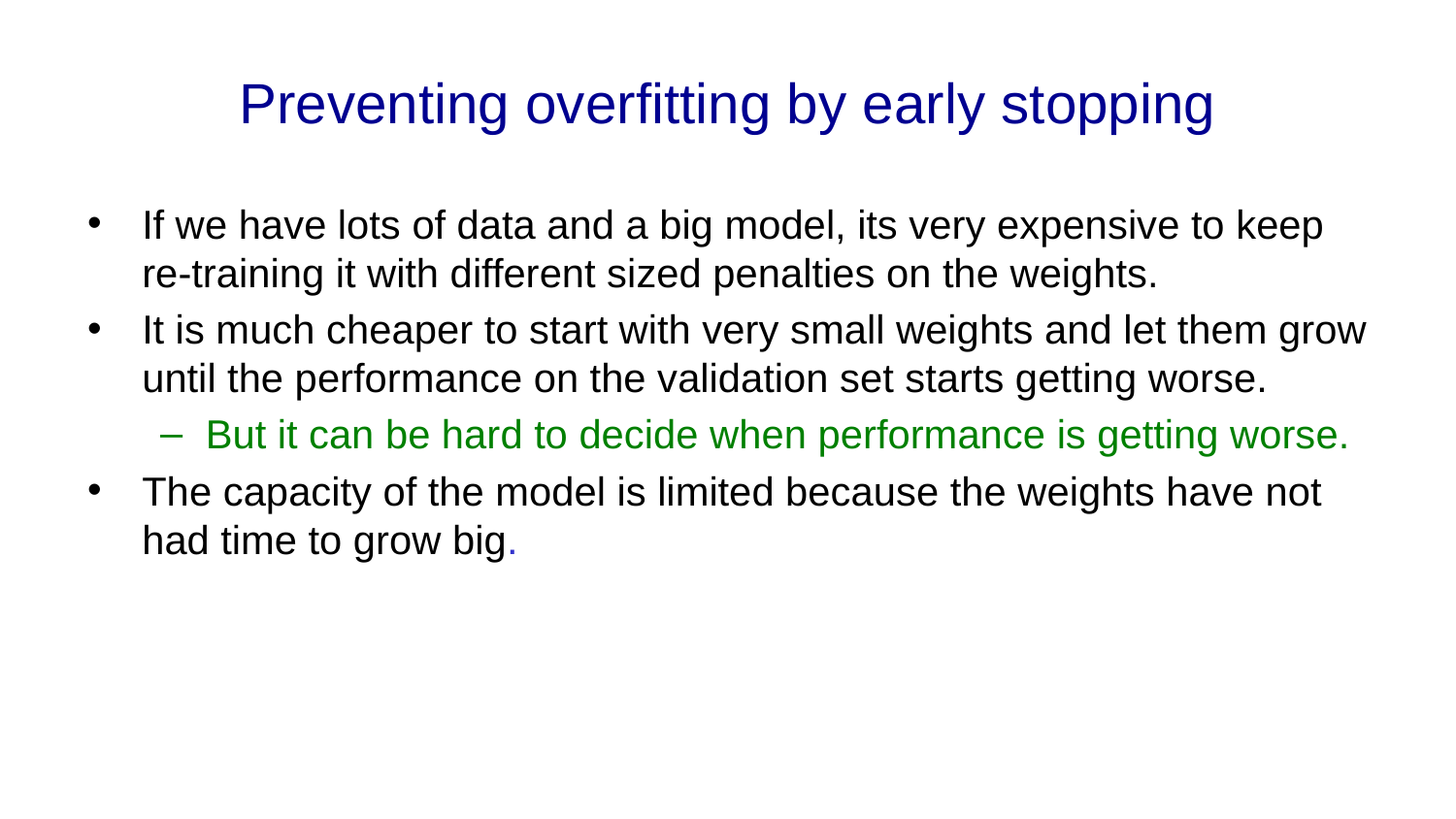

# Preventing overfitting by early stopping
If we have lots of data and a big model, its very expensive to keep re-training it with different sized penalties on the weights.
It is much cheaper to start with very small weights and let them grow until the performance on the validation set starts getting worse.
But it can be hard to decide when performance is getting worse.
The capacity of the model is limited because the weights have not had time to grow big.